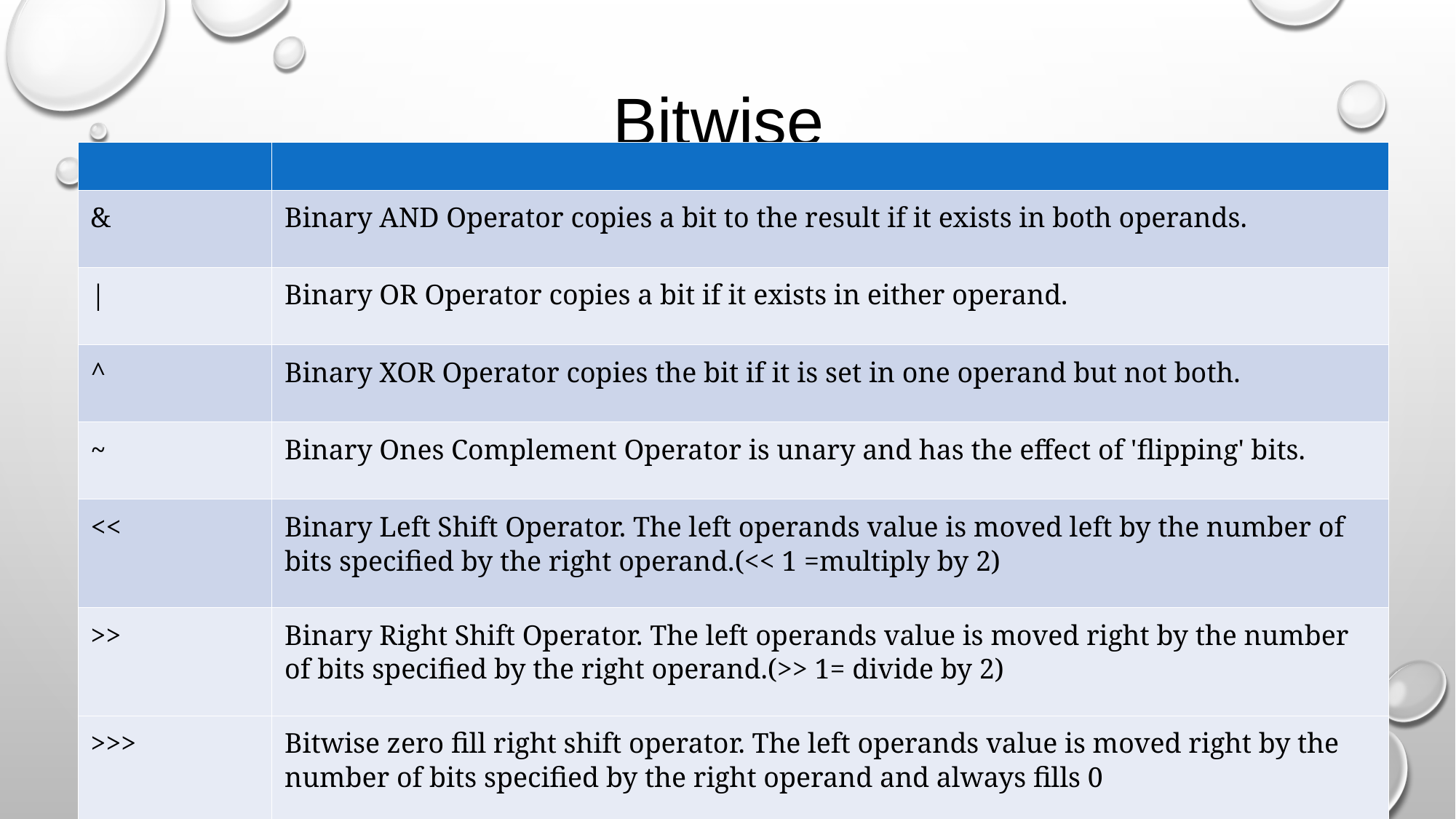

Bitwise
|  |  |
| --- | --- |
| & | Binary AND Operator copies a bit to the result if it exists in both operands. |
| | | Binary OR Operator copies a bit if it exists in either operand. |
| ^ | Binary XOR Operator copies the bit if it is set in one operand but not both. |
| ~ | Binary Ones Complement Operator is unary and has the effect of 'flipping' bits. |
| << | Binary Left Shift Operator. The left operands value is moved left by the number of bits specified by the right operand.(<< 1 =multiply by 2) |
| >> | Binary Right Shift Operator. The left operands value is moved right by the number of bits specified by the right operand.(>> 1= divide by 2) |
| >>> | Bitwise zero fill right shift operator. The left operands value is moved right by the number of bits specified by the right operand and always fills 0 |